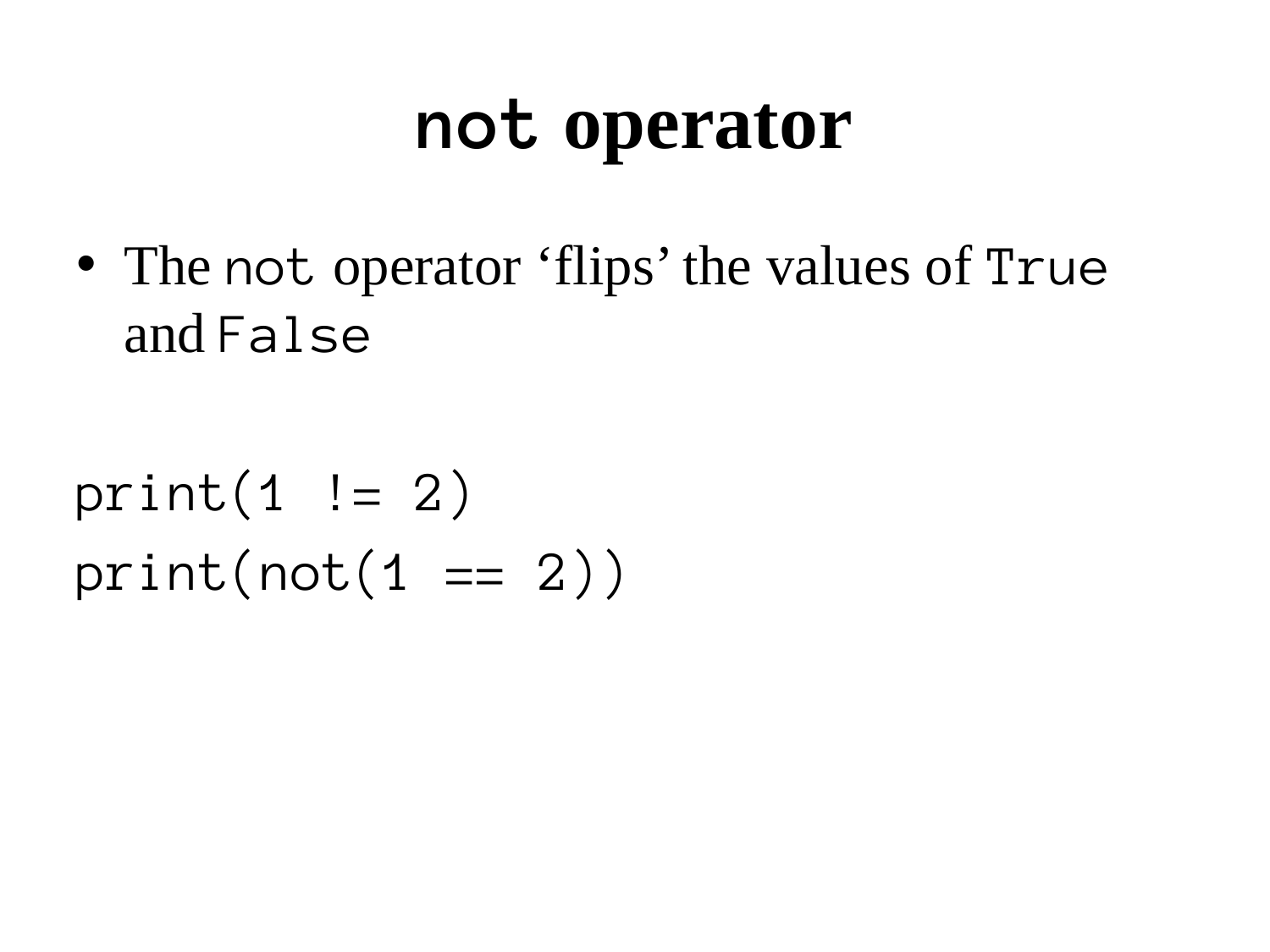

# not operator
The not operator ‘flips’ the values of True and False

print(1 != 2)
print(not(1 == 2))